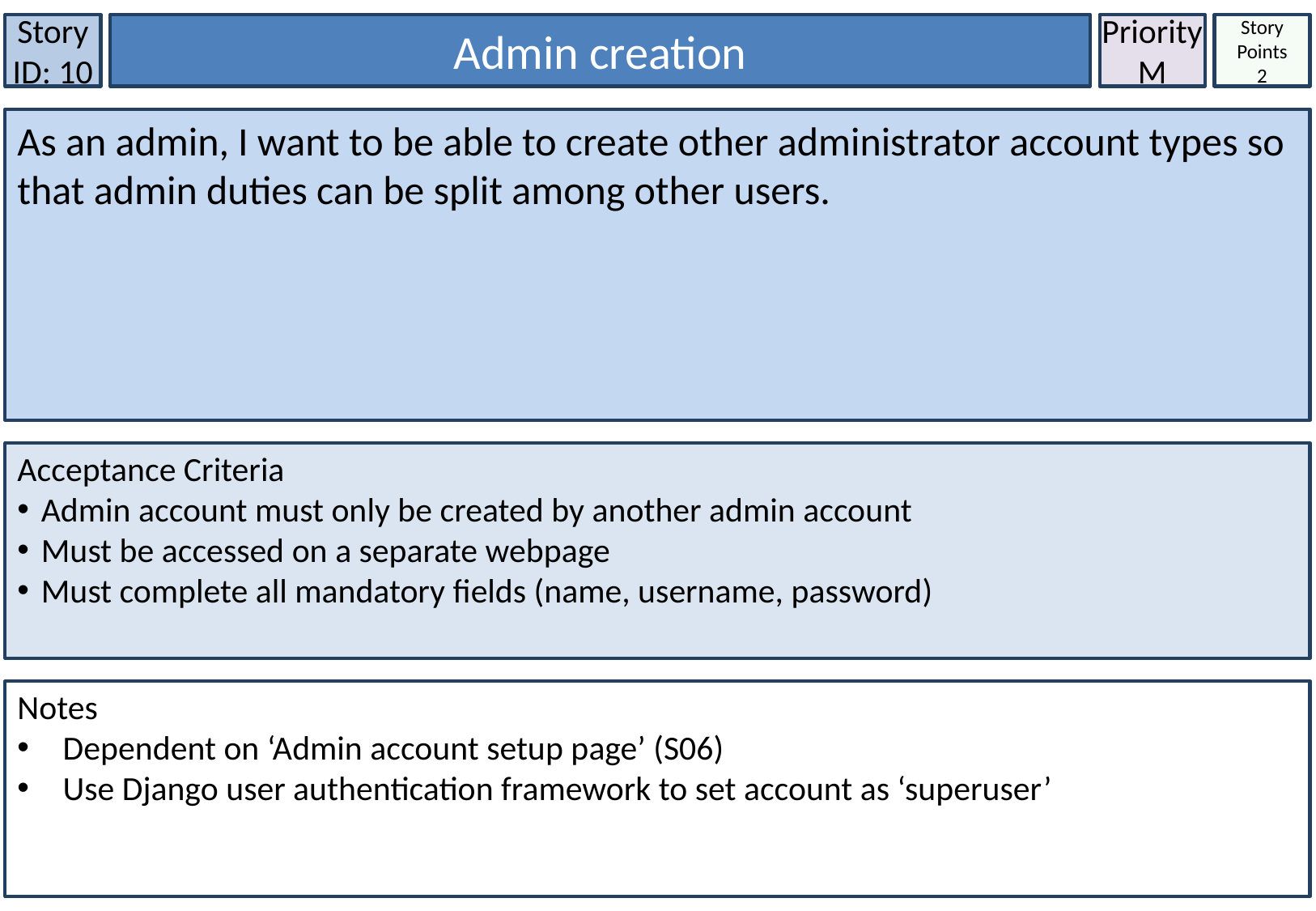

Story ID: 10
Admin creation
Priority
M
Story Points
2
As an admin, I want to be able to create other administrator account types so that admin duties can be split among other users.
Acceptance Criteria
Admin account must only be created by another admin account
Must be accessed on a separate webpage
Must complete all mandatory fields (name, username, password)

Notes
Dependent on ‘Admin account setup page’ (S06)
Use Django user authentication framework to set account as ‘superuser’